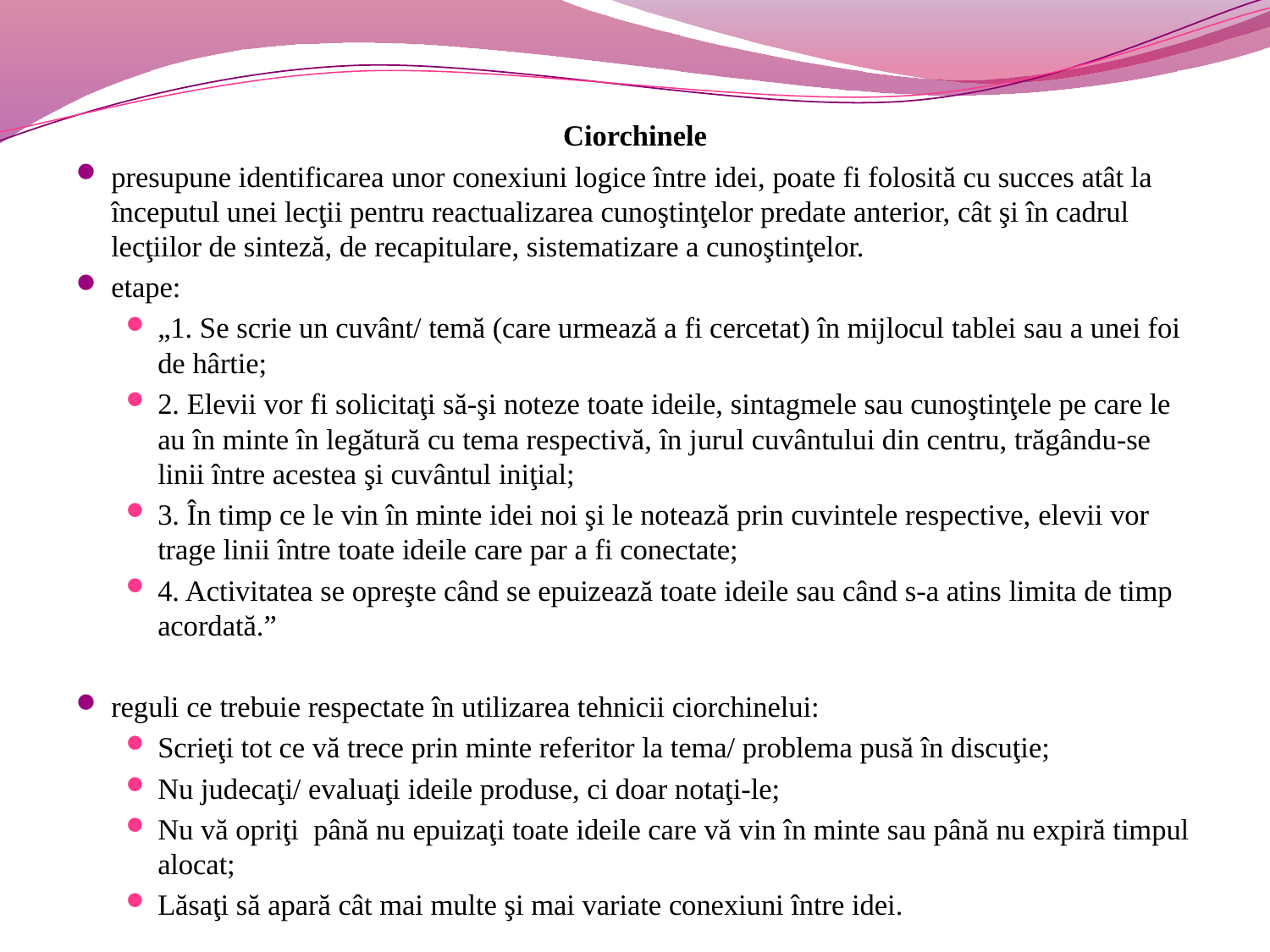

Ciorchinele
presupune identificarea unor conexiuni logice între idei, poate fi folosită cu succes atât la începutul unei lecţii pentru reactualizarea cunoştinţelor predate anterior, cât şi în cadrul lecţiilor de sinteză, de recapitulare, sistematizare a cunoştinţelor.
etape:
„1. Se scrie un cuvânt/ temă (care urmează a fi cercetat) în mijlocul tablei sau a unei foi de hârtie;
2. Elevii vor fi solicitaţi să-şi noteze toate ideile, sintagmele sau cunoştinţele pe care le au în minte în legătură cu tema respectivă, în jurul cuvântului din centru, trăgându-se linii între acestea şi cuvântul iniţial;
3. În timp ce le vin în minte idei noi şi le notează prin cuvintele respective, elevii vor trage linii între toate ideile care par a fi conectate;
4. Activitatea se opreşte când se epuizează toate ideile sau când s-a atins limita de timp acordată.”

reguli ce trebuie respectate în utilizarea tehnicii ciorchinelui:
Scrieţi tot ce vă trece prin minte referitor la tema/ problema pusă în discuţie;
Nu judecaţi/ evaluaţi ideile produse, ci doar notaţi-le;
Nu vă opriţi  până nu epuizaţi toate ideile care vă vin în minte sau până nu expiră timpul alocat;
Lăsaţi să apară cât mai multe şi mai variate conexiuni între idei.

#